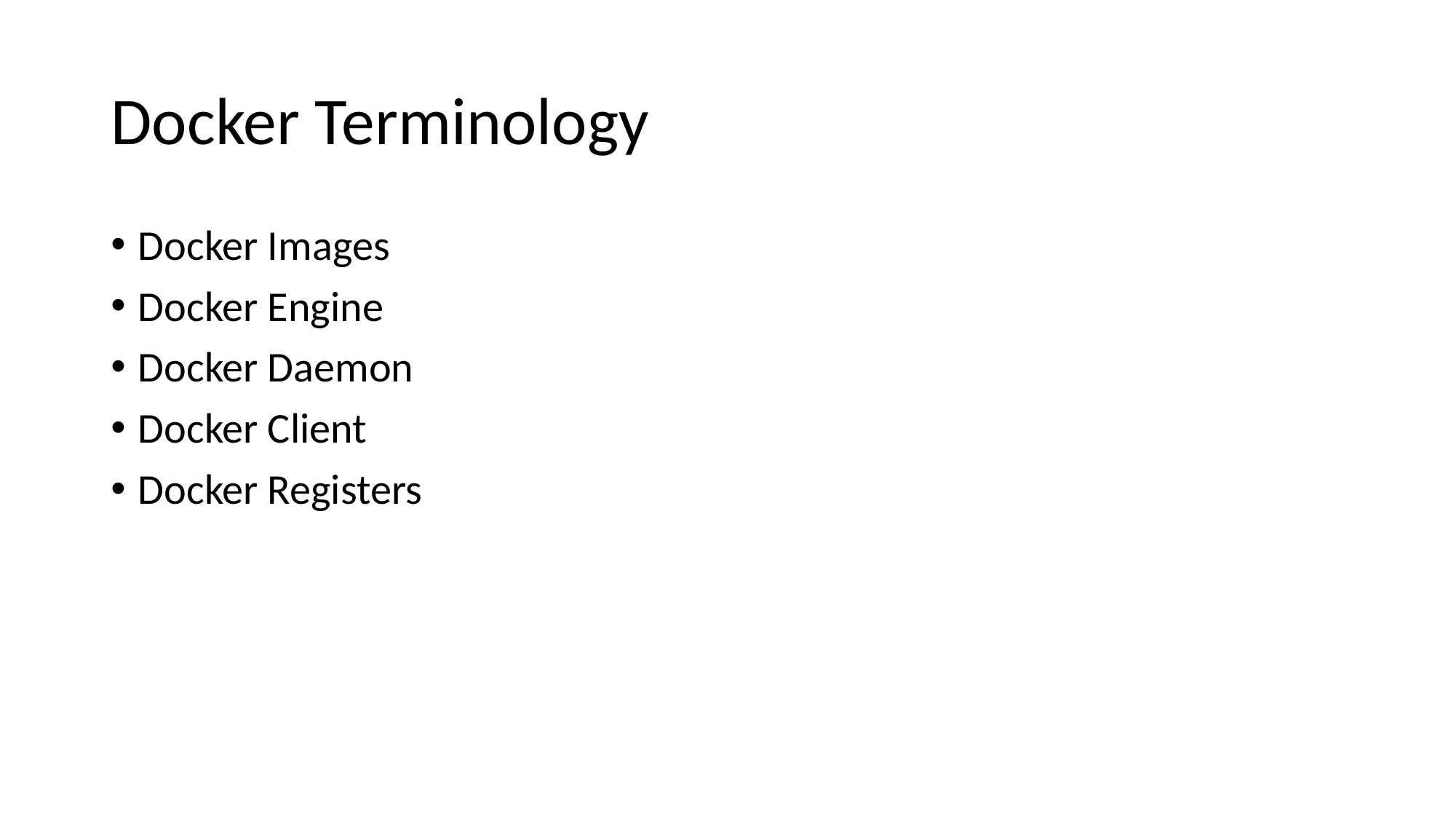

# Docker Terminology
Docker Images
Docker Engine
Docker Daemon
Docker Client
Docker Registers